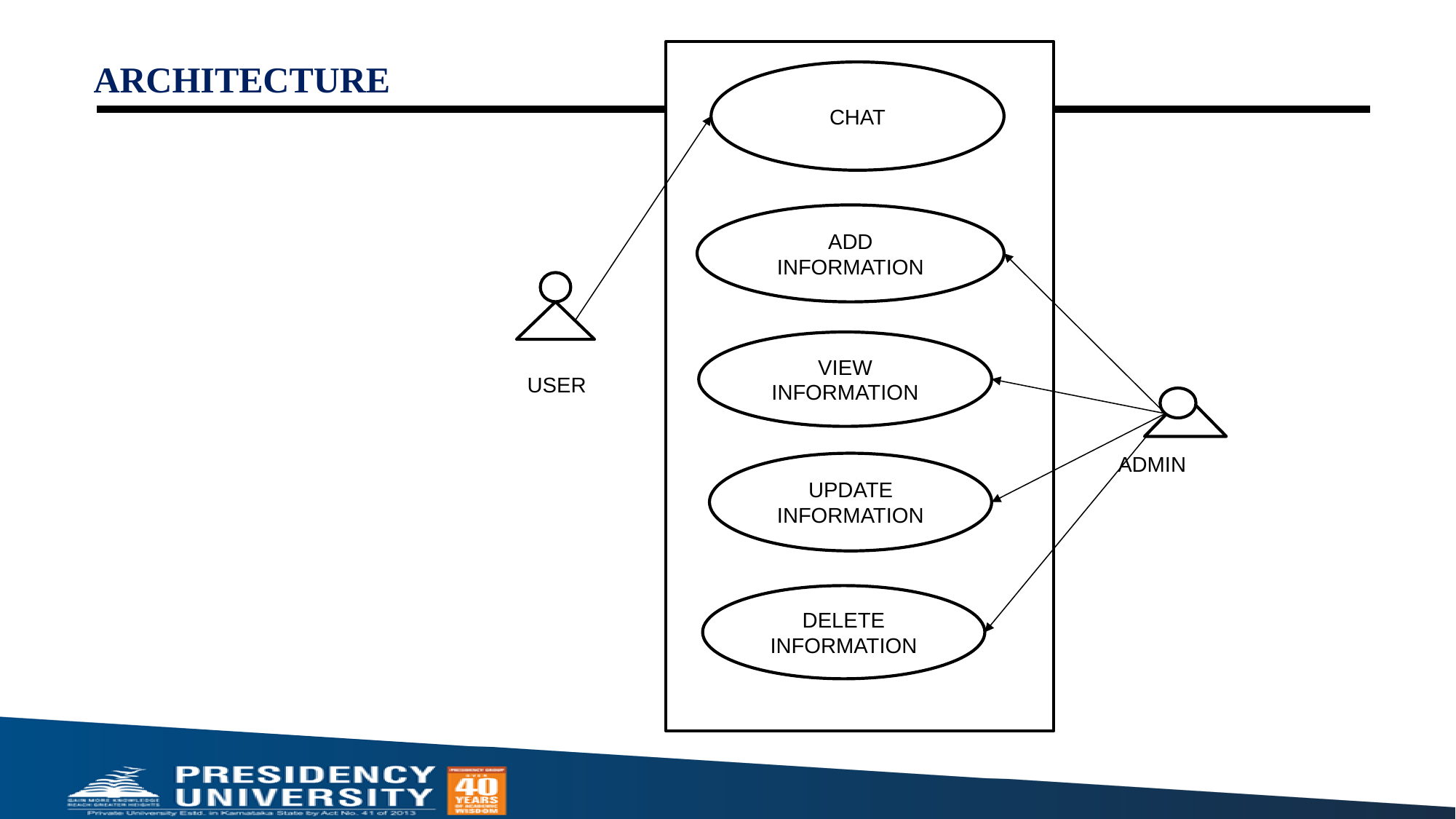

ARCHITECTURE
CHAT
ADD INFORMATION

VIEW INFORMATION
USER

ADMIN
UPDATE INFORMATION
DELETE INFORMATION